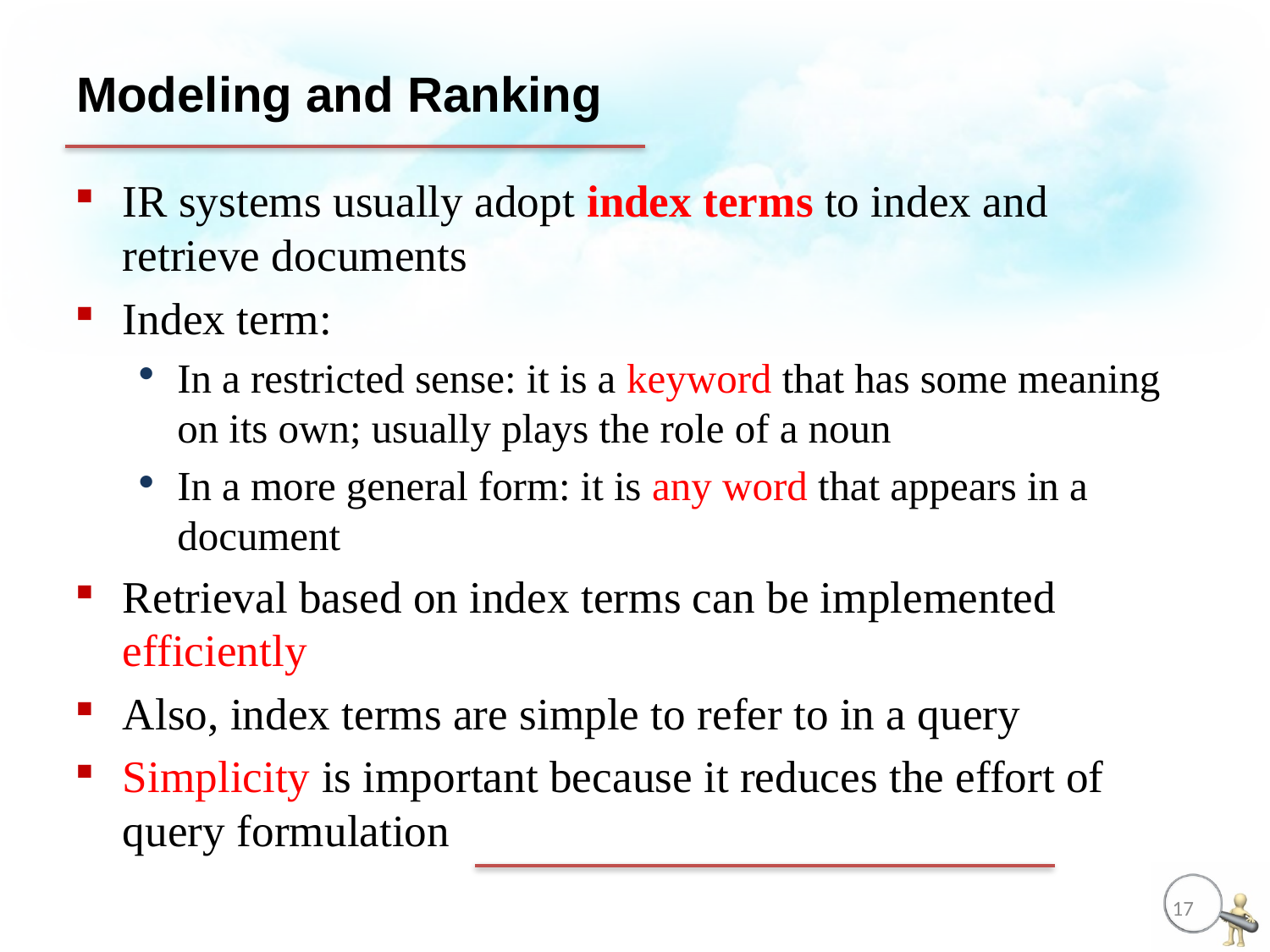

# Modeling and Ranking
IR systems usually adopt index terms to index and retrieve documents
Index term:
In a restricted sense: it is a keyword that has some meaning on its own; usually plays the role of a noun
In a more general form: it is any word that appears in a document
Retrieval based on index terms can be implemented efficiently
Also, index terms are simple to refer to in a query
Simplicity is important because it reduces the effort of query formulation
17